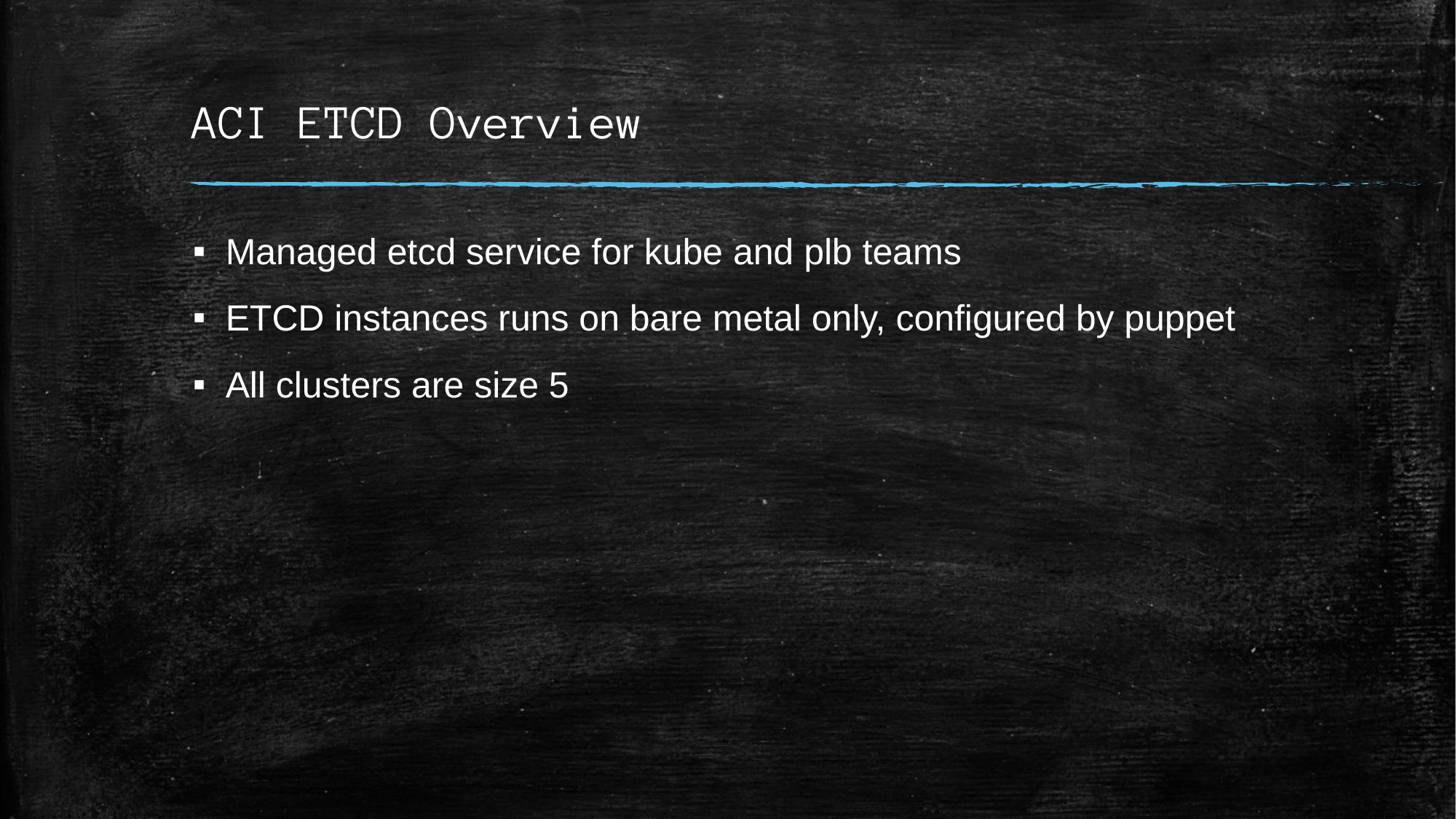

# ACI ETCD Overview
Managed etcd service for kube and plb teams
ETCD instances runs on bare metal only, configured by puppet
All clusters are size 5